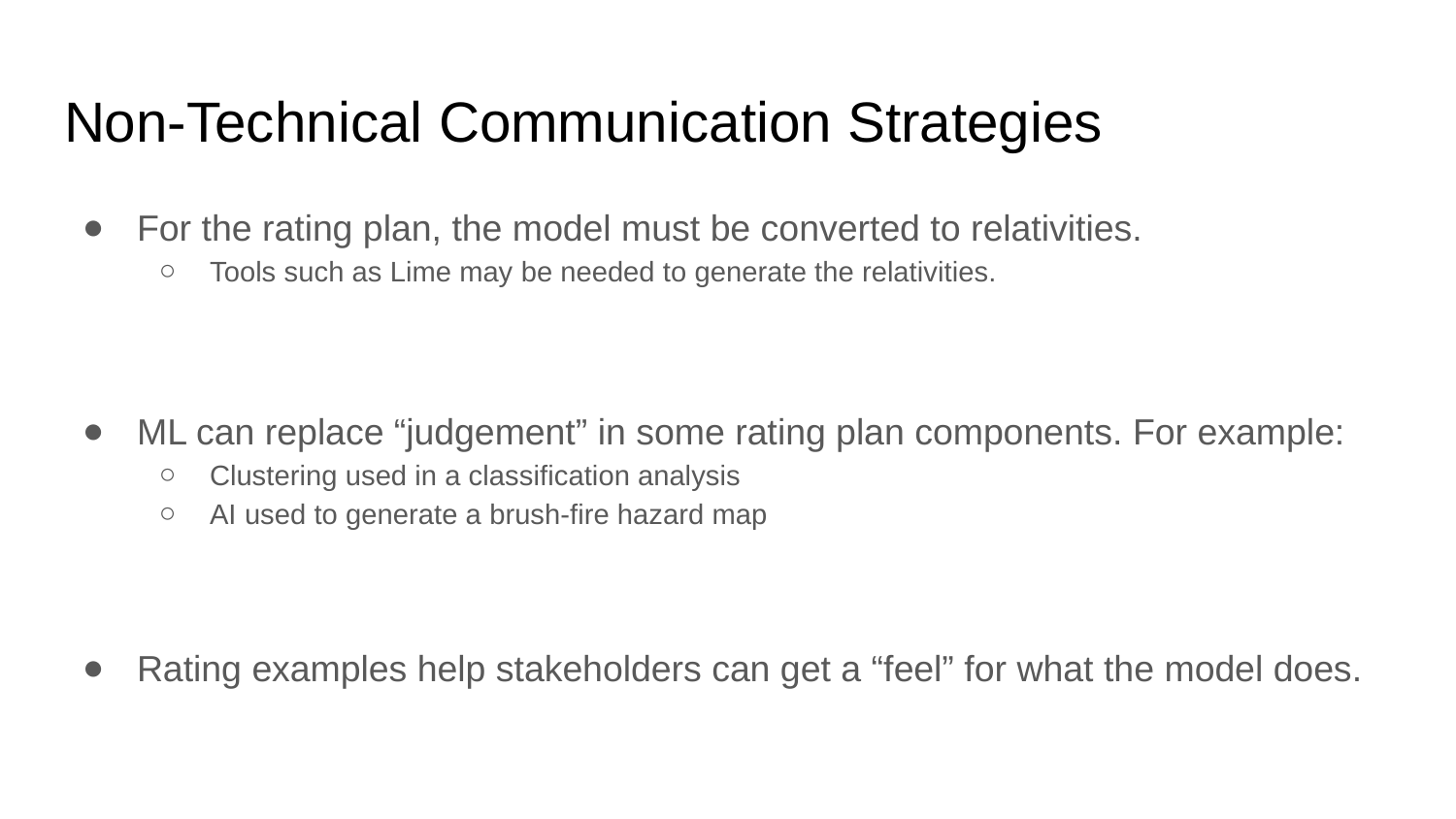

# Non-Technical Communication Strategies
For the rating plan, the model must be converted to relativities.
Tools such as Lime may be needed to generate the relativities.

ML can replace “judgement” in some rating plan components. For example:
Clustering used in a classification analysis
AI used to generate a brush-fire hazard map

Rating examples help stakeholders can get a “feel” for what the model does.